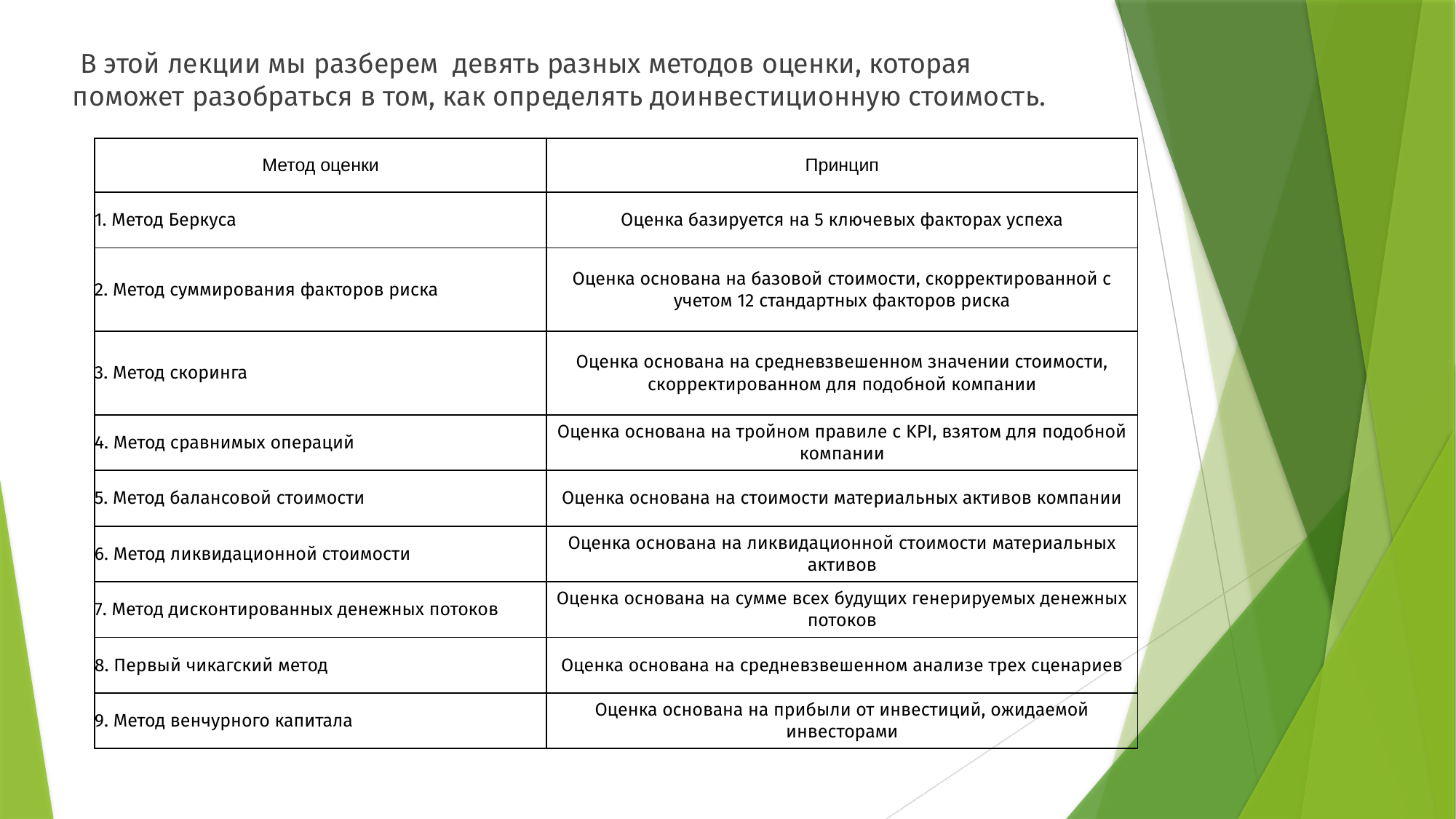

В этой лекции мы разберем  девять разных методов оценки, которая поможет разобраться в том, как определять доинвестиционную стоимость.

| Метод оценки | Принцип |
| --- | --- |
| 1. Метод Беркуса | Оценка базируется на 5 ключевых факторах успеха |
| 2. Метод суммирования факторов риска | Оценка основана на базовой стоимости, скорректированной с учетом 12 стандартных факторов риска |
| 3. Метод скоринга | Оценка основана на средневзвешенном значении стоимости, скорректированном для подобной компании |
| 4. Метод сравнимых операций | Оценка основана на тройном правиле с KPI, взятом для подобной компании |
| 5. Метод балансовой стоимости | Оценка основана на стоимости материальных активов компании |
| 6. Метод ликвидационной стоимости | Оценка основана на ликвидационной стоимости материальных активов |
| 7. Метод дисконтированных денежных потоков | Оценка основана на сумме всех будущих генерируемых денежных потоков |
| 8. Первый чикагский метод | Оценка основана на средневзвешенном анализе трех сценариев |
| 9. Метод венчурного капитала | Оценка основана на прибыли от инвестиций, ожидаемой инвесторами |